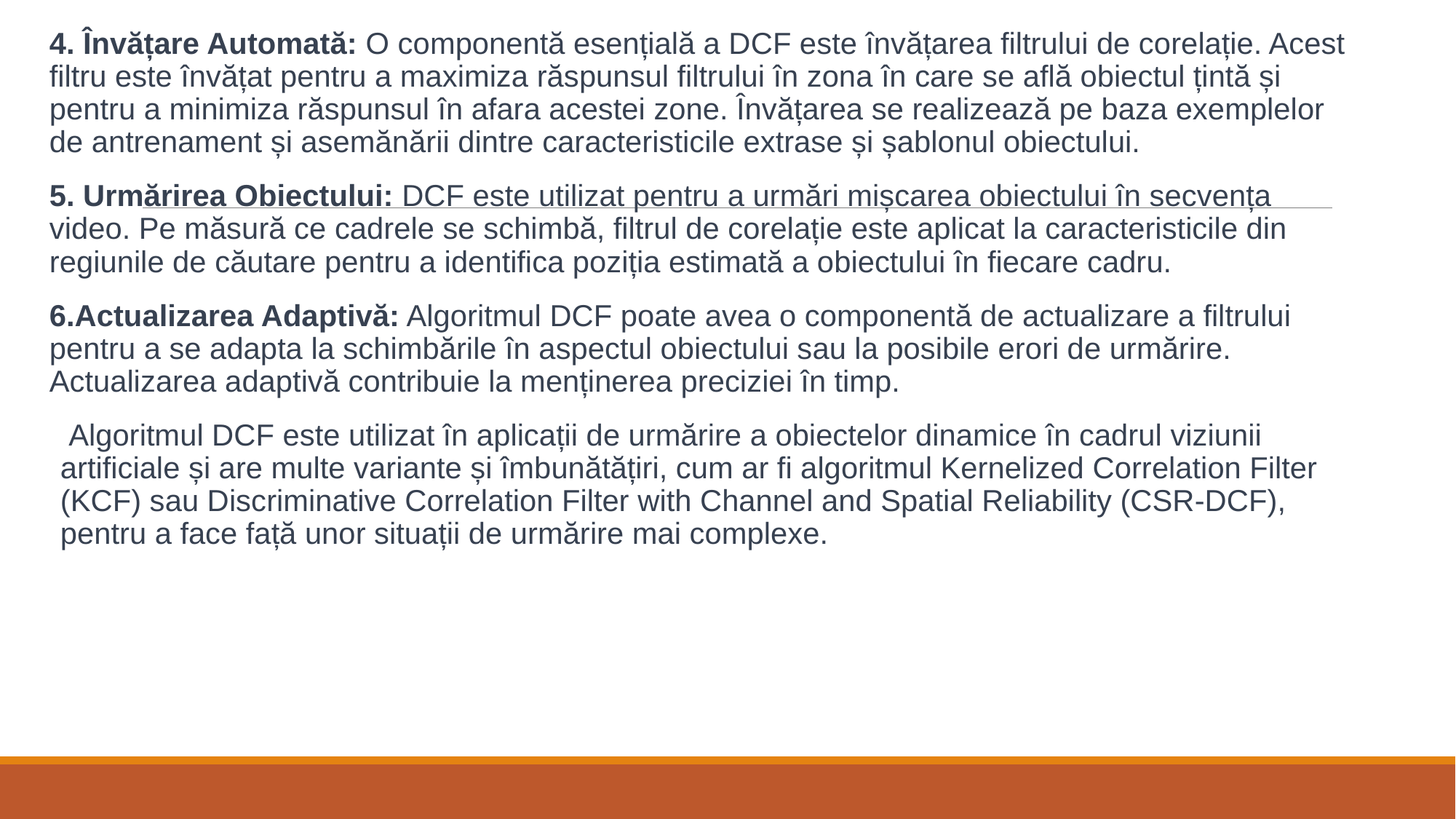

4. Învățare Automată: O componentă esențială a DCF este învățarea filtrului de corelație. Acest filtru este învățat pentru a maximiza răspunsul filtrului în zona în care se află obiectul țintă și pentru a minimiza răspunsul în afara acestei zone. Învățarea se realizează pe baza exemplelor de antrenament și asemănării dintre caracteristicile extrase și șablonul obiectului.
5. Urmărirea Obiectului: DCF este utilizat pentru a urmări mișcarea obiectului în secvența video. Pe măsură ce cadrele se schimbă, filtrul de corelație este aplicat la caracteristicile din regiunile de căutare pentru a identifica poziția estimată a obiectului în fiecare cadru.
6.Actualizarea Adaptivă: Algoritmul DCF poate avea o componentă de actualizare a filtrului pentru a se adapta la schimbările în aspectul obiectului sau la posibile erori de urmărire. Actualizarea adaptivă contribuie la menținerea preciziei în timp.
 Algoritmul DCF este utilizat în aplicații de urmărire a obiectelor dinamice în cadrul viziunii artificiale și are multe variante și îmbunătățiri, cum ar fi algoritmul Kernelized Correlation Filter (KCF) sau Discriminative Correlation Filter with Channel and Spatial Reliability (CSR-DCF), pentru a face față unor situații de urmărire mai complexe.